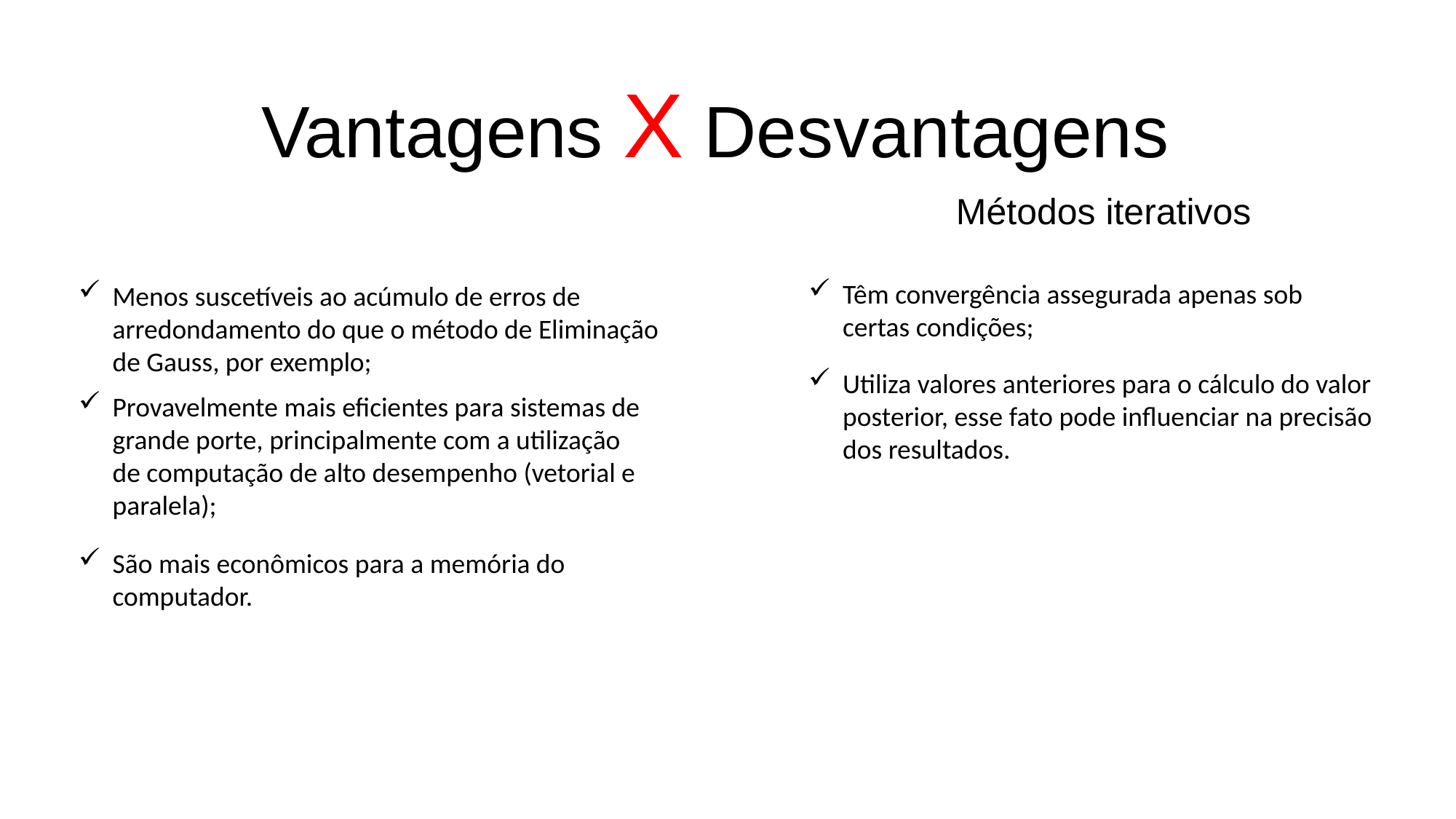

Vantagens X Desvantagens
Métodos iterativos
Têm convergência assegurada apenas sob certas condições;

Menos suscetíveis ao acúmulo de erros de arredondamento do que o método de Eliminação de Gauss, por exemplo;
Utiliza valores anteriores para o cálculo do valor posterior, esse fato pode influenciar na precisão dos resultados.

Provavelmente mais eficientes para sistemas de grande porte, principalmente com a utilização de computação de alto desempenho (vetorial e paralela);

São mais econômicos para a memória do computador.